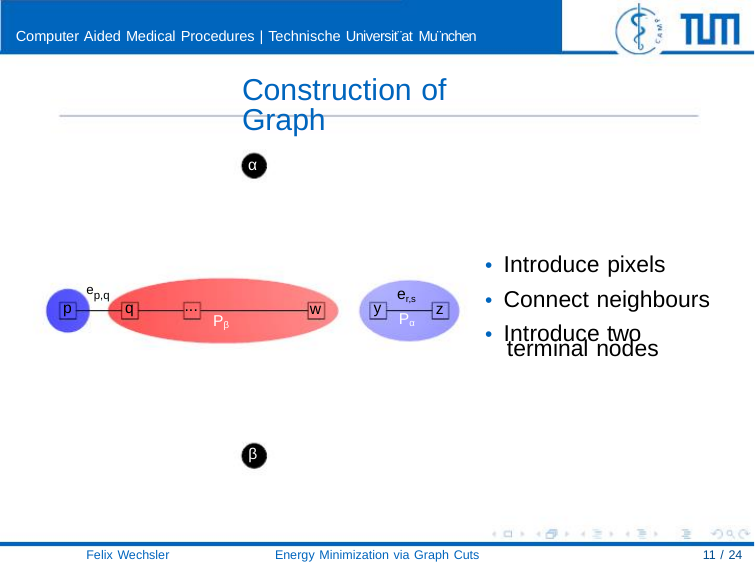

Computer Aided Medical Procedures | Technische Universit¨at Mu¨nchen
Construction of Graph
α
• Introduce pixels
• Connect neighbours
ep,q
er,s
Pα
...
p
q
y
w
z
• Introduce two
Pβ
terminal nodes
β
Felix Wechsler
Energy Minimization via Graph Cuts
11 / 24